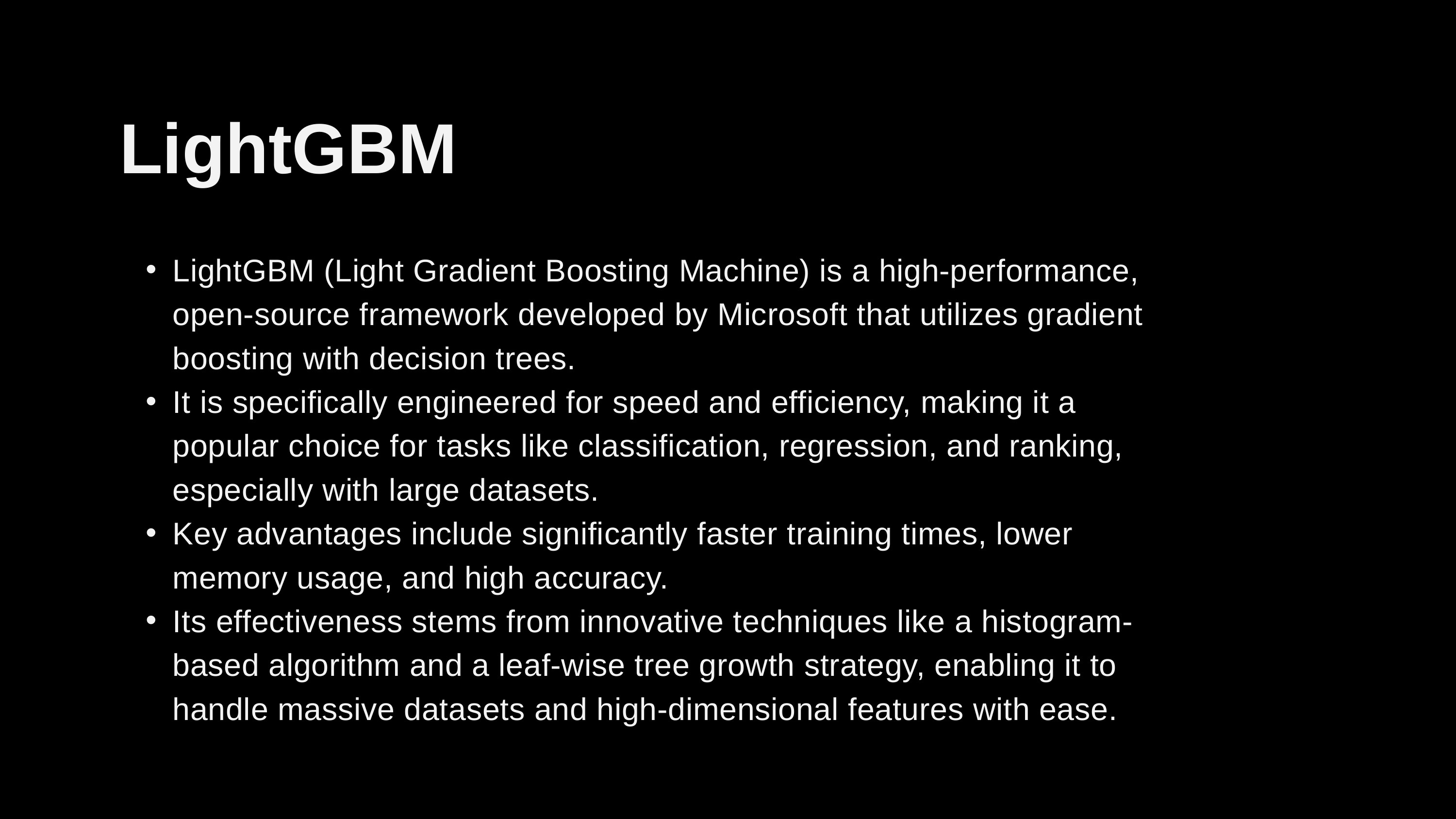

LightGBM
LightGBM (Light Gradient Boosting Machine) is a high-performance, open-source framework developed by Microsoft that utilizes gradient boosting with decision trees.
It is specifically engineered for speed and efficiency, making it a popular choice for tasks like classification, regression, and ranking, especially with large datasets.
Key advantages include significantly faster training times, lower memory usage, and high accuracy.
Its effectiveness stems from innovative techniques like a histogram-based algorithm and a leaf-wise tree growth strategy, enabling it to handle massive datasets and high-dimensional features with ease.